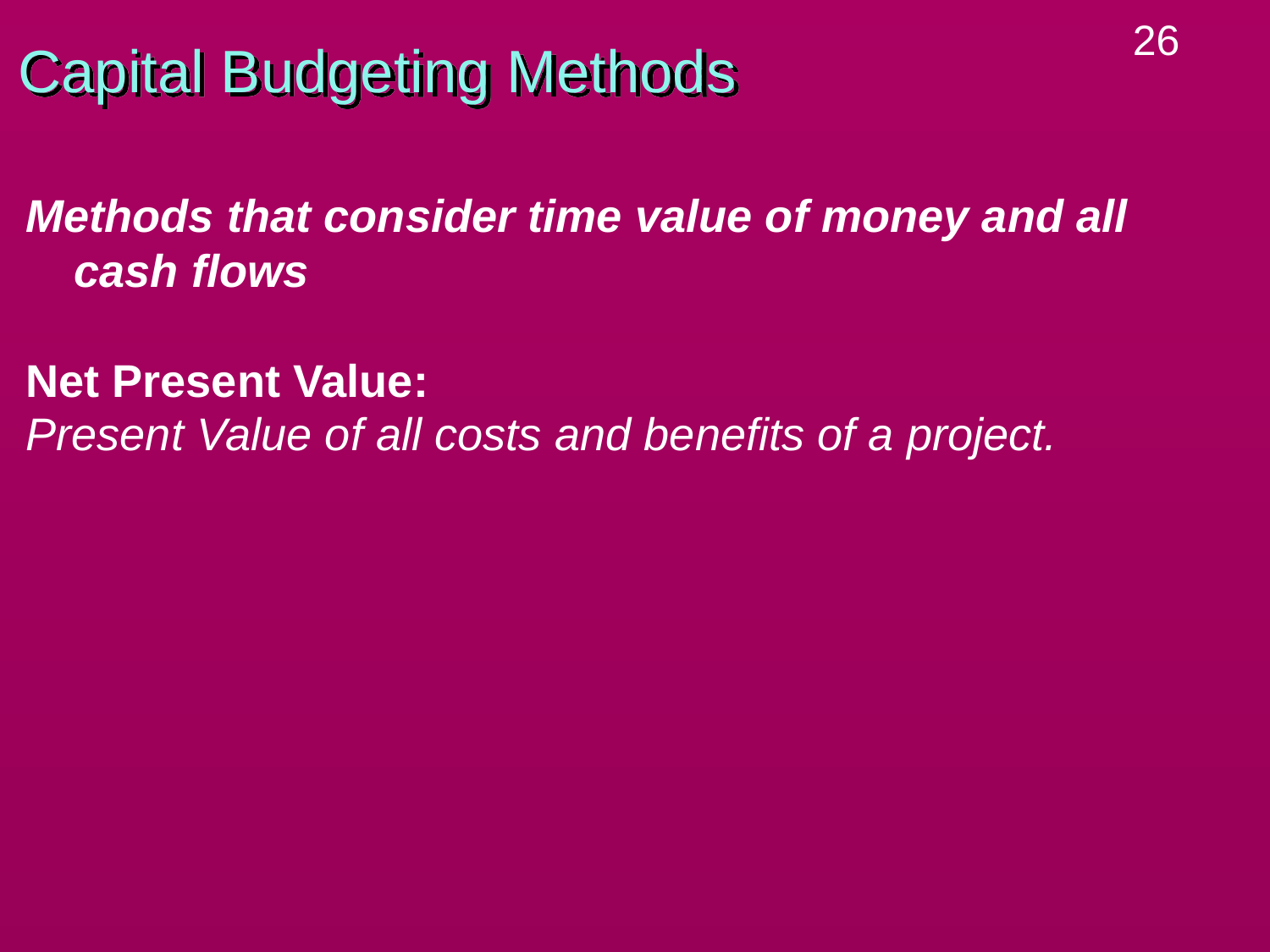

# Capital Budgeting Methods
Methods that consider time value of money and all cash flows

Net Present Value:
Present Value of all costs and benefits of a project.